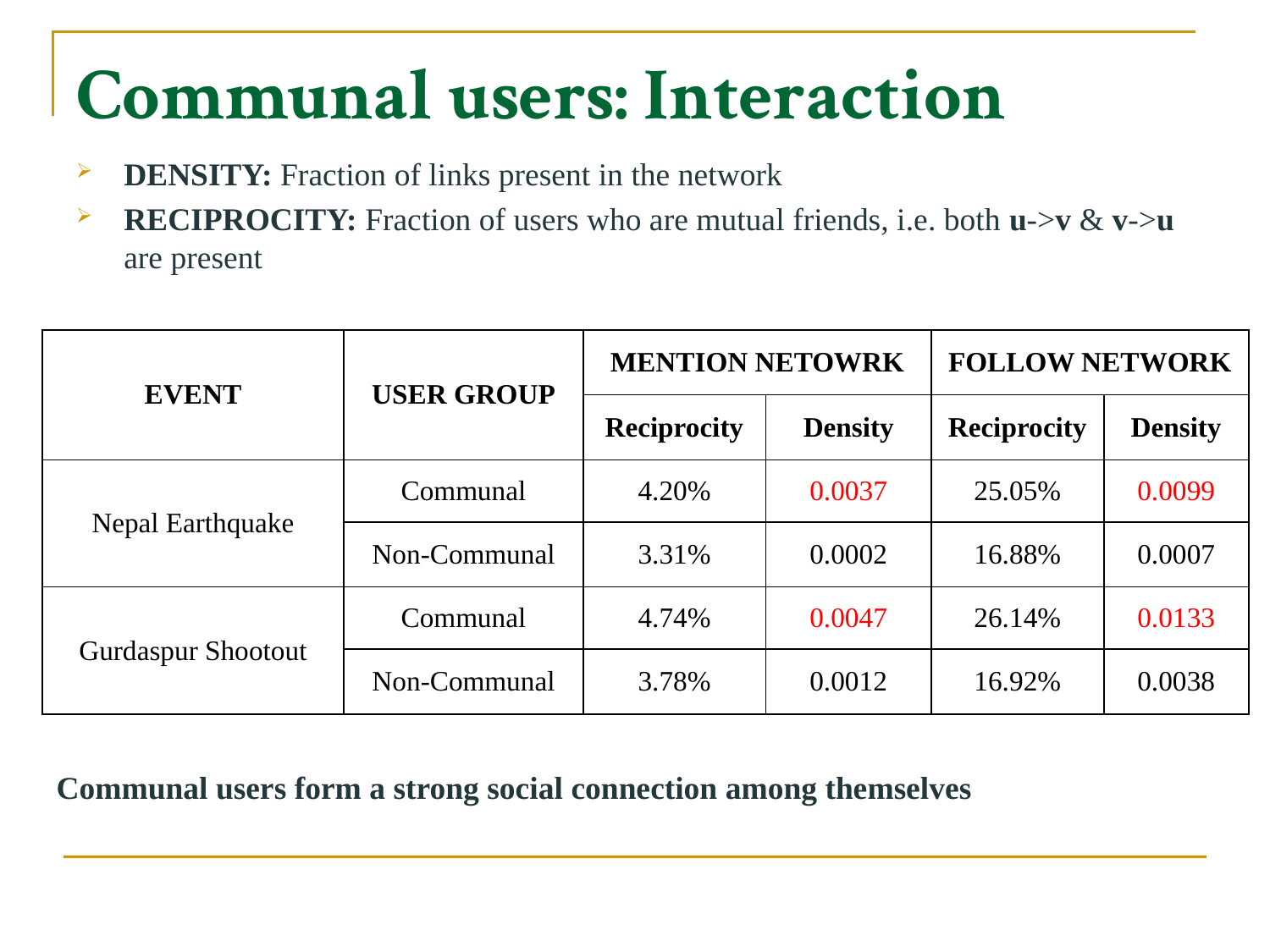

# Communal users: Interaction
DENSITY: Fraction of links present in the network
RECIPROCITY: Fraction of users who are mutual friends, i.e. both u->v & v->u are present

| EVENT | USER GROUP | MENTION NETOWRK |  | FOLLOW NETWORK |  |
| --- | --- | --- | --- | --- | --- |
|  |  | Reciprocity | Density | Reciprocity | Density |
| Nepal Earthquake | Communal | 4.20% | 0.0037 | 25.05% | 0.0099 |
|  | Non-Communal | 3.31% | 0.0002 | 16.88% | 0.0007 |
| Gurdaspur Shootout | Communal | 4.74% | 0.0047 | 26.14% | 0.0133 |
|  | Non-Communal | 3.78% | 0.0012 | 16.92% | 0.0038 |
Communal users form a strong social connection among themselves